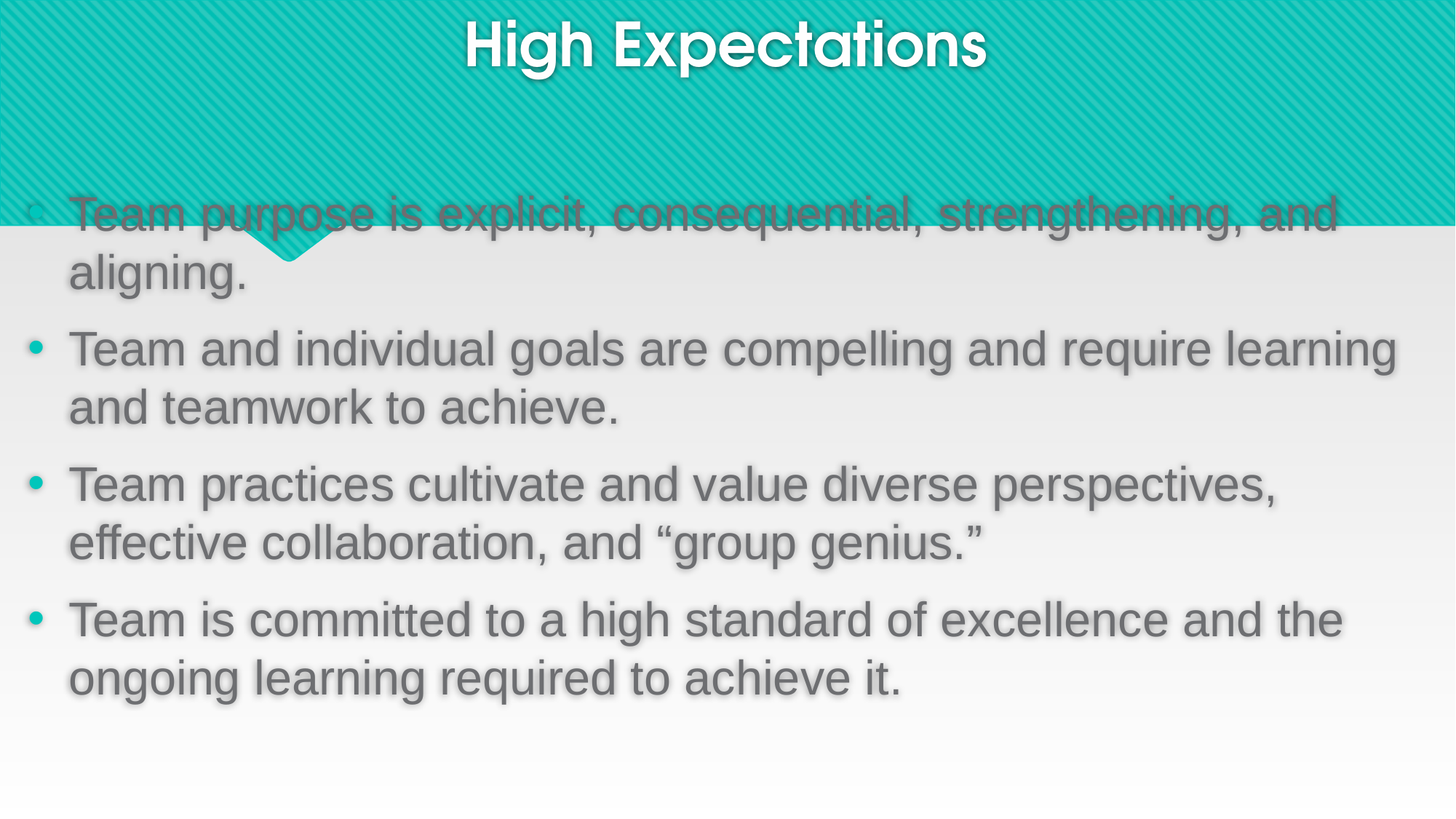

# High Expectations
Team purpose is explicit, consequential, strengthening, and aligning.
Team and individual goals are compelling and require learning and teamwork to achieve.
Team practices cultivate and value diverse perspectives, effective collaboration, and “group genius.”
Team is committed to a high standard of excellence and the ongoing learning required to achieve it.